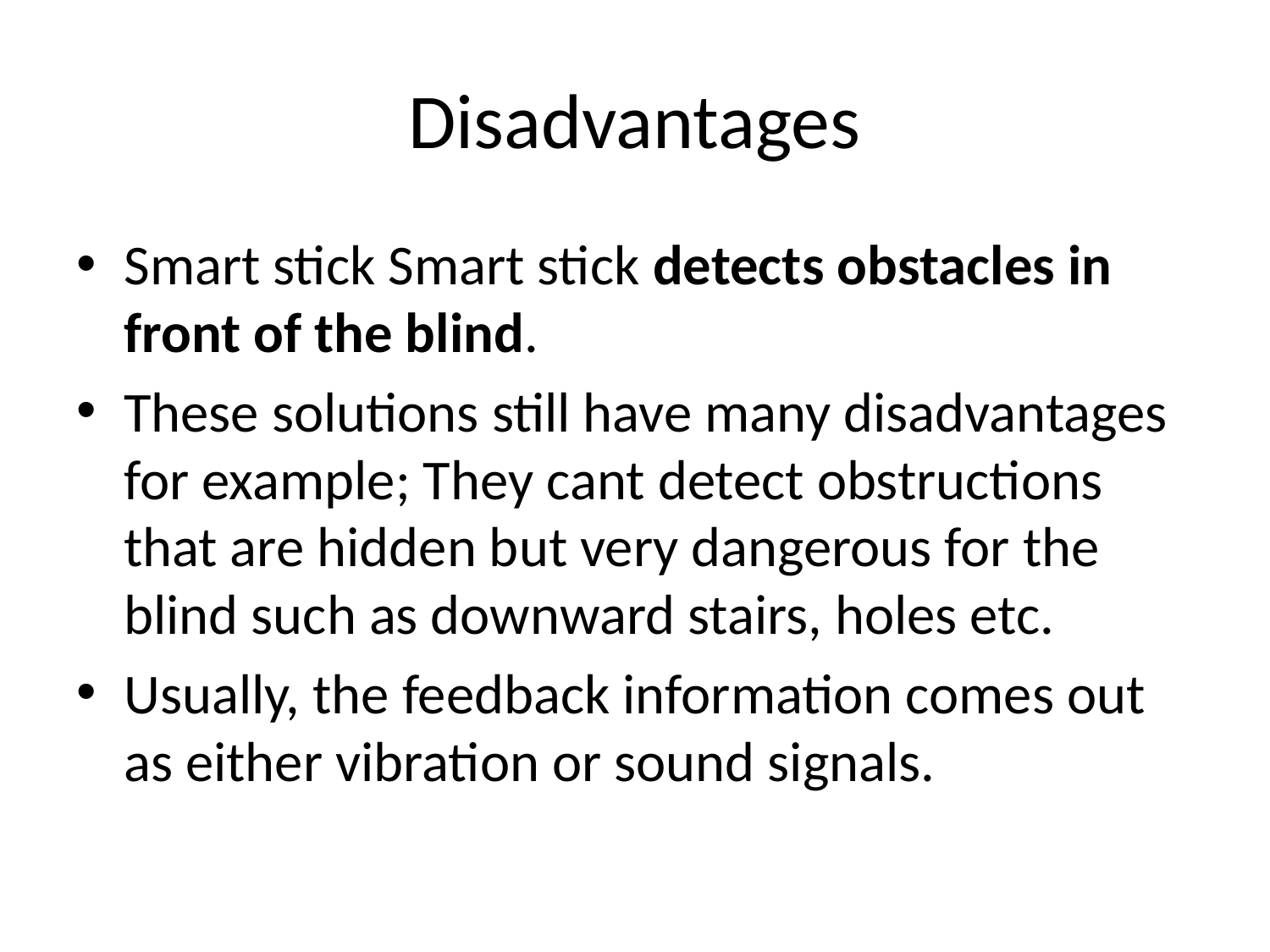

# Disadvantages
Smart stick Smart stick detects obstacles in front of the blind.
These solutions still have many disadvantages for example; They cant detect obstructions that are hidden but very dangerous for the blind such as downward stairs, holes etc.
Usually, the feedback information comes out as either vibration or sound signals.